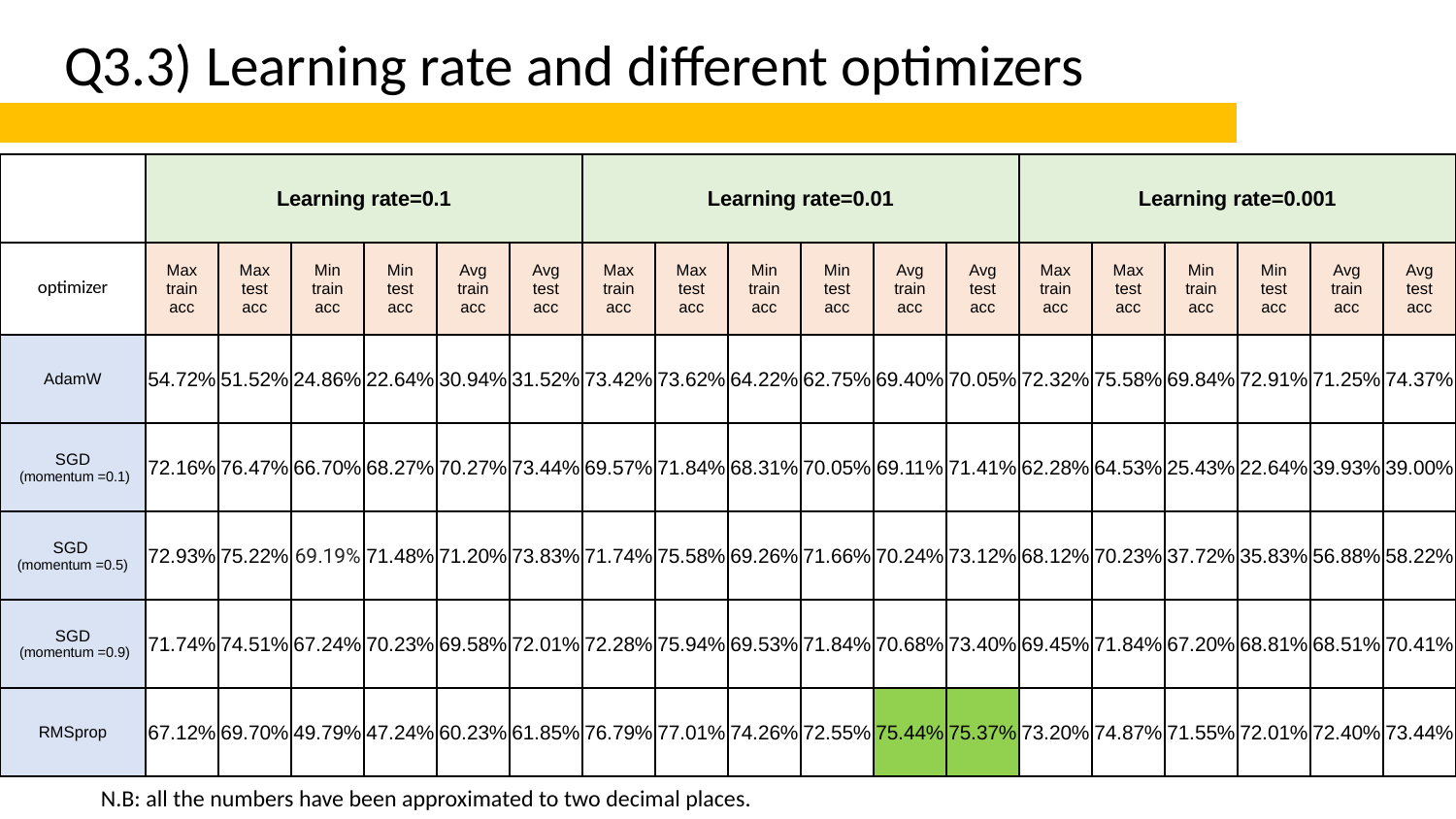

# Q3.3) Learning rate and different optimizers
|  | Learning rate=0.1 |  |  |  |  |  | Learning rate=0.01 |  |  |  |  |  | Learning rate=0.001 |  |  |  |  |  |
| --- | --- | --- | --- | --- | --- | --- | --- | --- | --- | --- | --- | --- | --- | --- | --- | --- | --- | --- |
| optimizer | Max train acc | Max test acc | Min train acc | Min test acc | Avg train acc | Avg test acc | Max train acc | Max test acc | Min train acc | Min test acc | Avg train acc | Avg test acc | Max train acc | Max test acc | Min train acc | Min test acc | Avg train acc | Avg test acc |
| AdamW | 54.72% | 51.52% | 24.86% | 22.64% | 30.94% | 31.52% | 73.42% | 73.62% | 64.22% | 62.75% | 69.40% | 70.05% | 72.32% | 75.58% | 69.84% | 72.91% | 71.25% | 74.37% |
| SGD (momentum =0.1) | 72.16% | 76.47% | 66.70% | 68.27% | 70.27% | 73.44% | 69.57% | 71.84% | 68.31% | 70.05% | 69.11% | 71.41% | 62.28% | 64.53% | 25.43% | 22.64% | 39.93% | 39.00% |
| SGD (momentum =0.5) | 72.93% | 75.22% | 69.19% | 71.48% | 71.20% | 73.83% | 71.74% | 75.58% | 69.26% | 71.66% | 70.24% | 73.12% | 68.12% | 70.23% | 37.72% | 35.83% | 56.88% | 58.22% |
| SGD (momentum =0.9) | 71.74% | 74.51% | 67.24% | 70.23% | 69.58% | 72.01% | 72.28% | 75.94% | 69.53% | 71.84% | 70.68% | 73.40% | 69.45% | 71.84% | 67.20% | 68.81% | 68.51% | 70.41% |
| RMSprop | 67.12% | 69.70% | 49.79% | 47.24% | 60.23% | 61.85% | 76.79% | 77.01% | 74.26% | 72.55% | 75.44% | 75.37% | 73.20% | 74.87% | 71.55% | 72.01% | 72.40% | 73.44% |
N.B: all the numbers have been approximated to two decimal places.